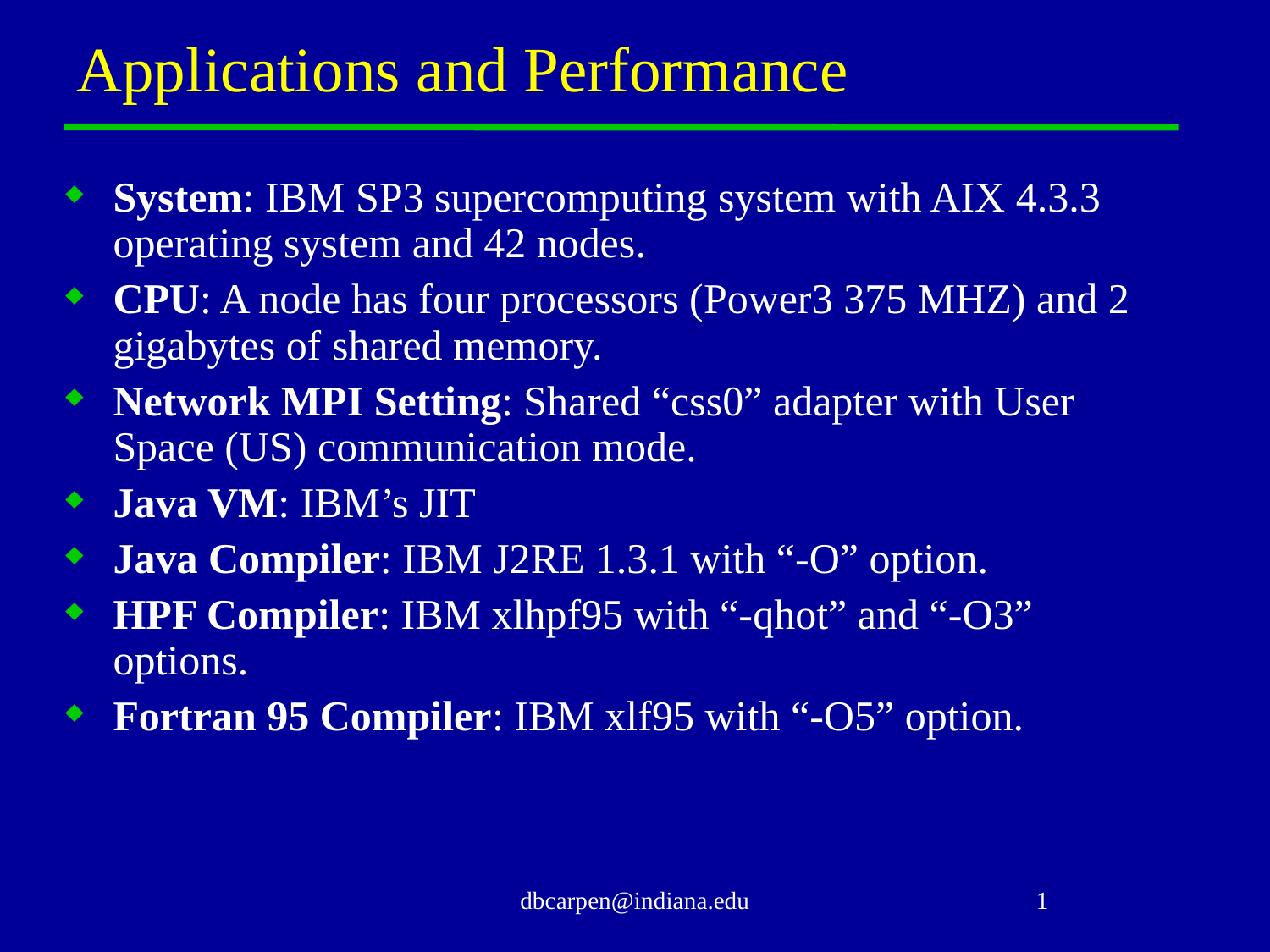

# Applications and Performance
System: IBM SP3 supercomputing system with AIX 4.3.3 operating system and 42 nodes.
CPU: A node has four processors (Power3 375 MHZ) and 2 gigabytes of shared memory.
Network MPI Setting: Shared “css0” adapter with User Space (US) communication mode.
Java VM: IBM’s JIT
Java Compiler: IBM J2RE 1.3.1 with “-O” option.
HPF Compiler: IBM xlhpf95 with “-qhot” and “-O3” options.
Fortran 95 Compiler: IBM xlf95 with “-O5” option.